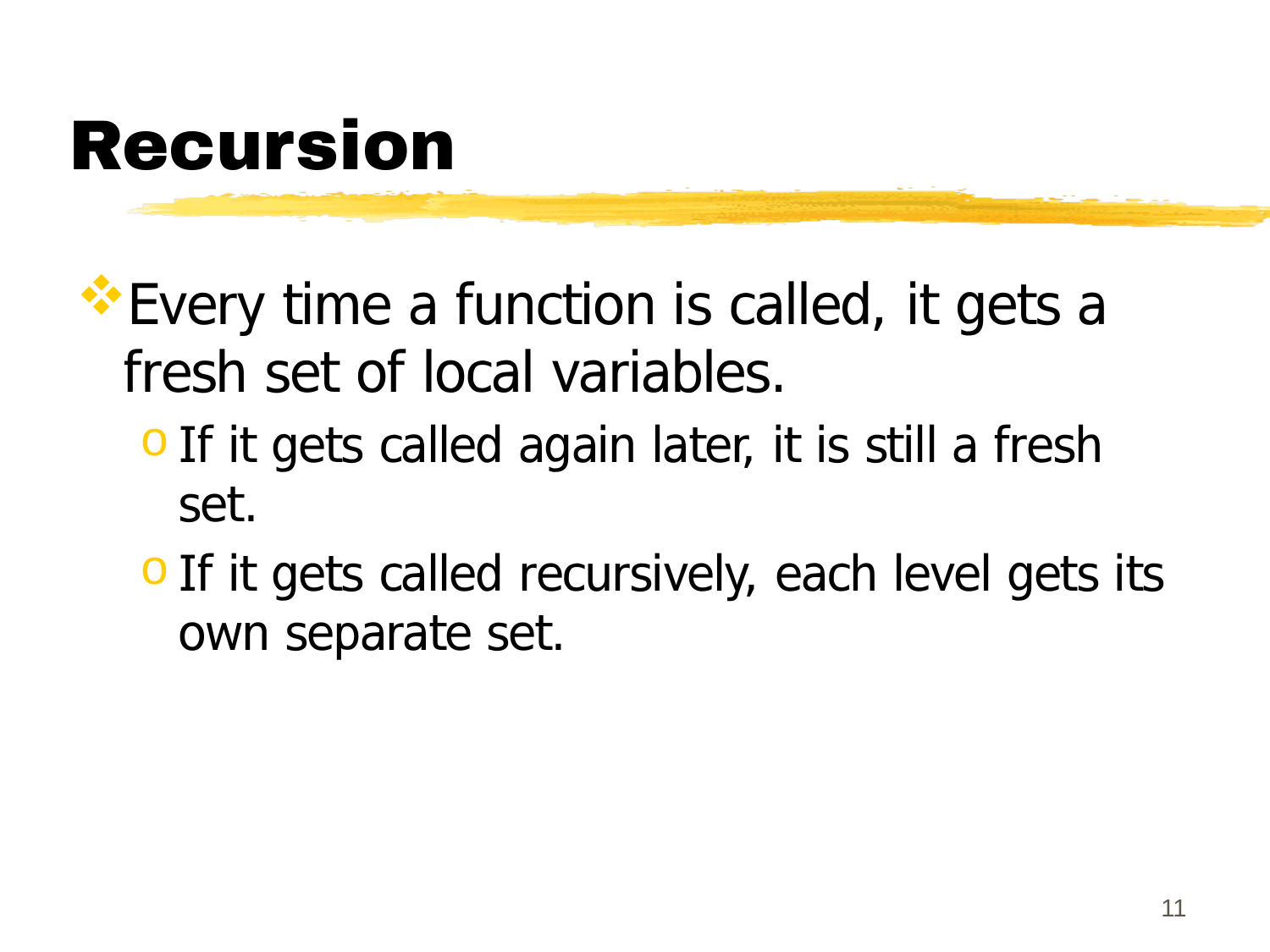

# Recursion
Every time a function is called, it gets a fresh set of local variables.
If it gets called again later, it is still a fresh set.
If it gets called recursively, each level gets its own separate set.
11